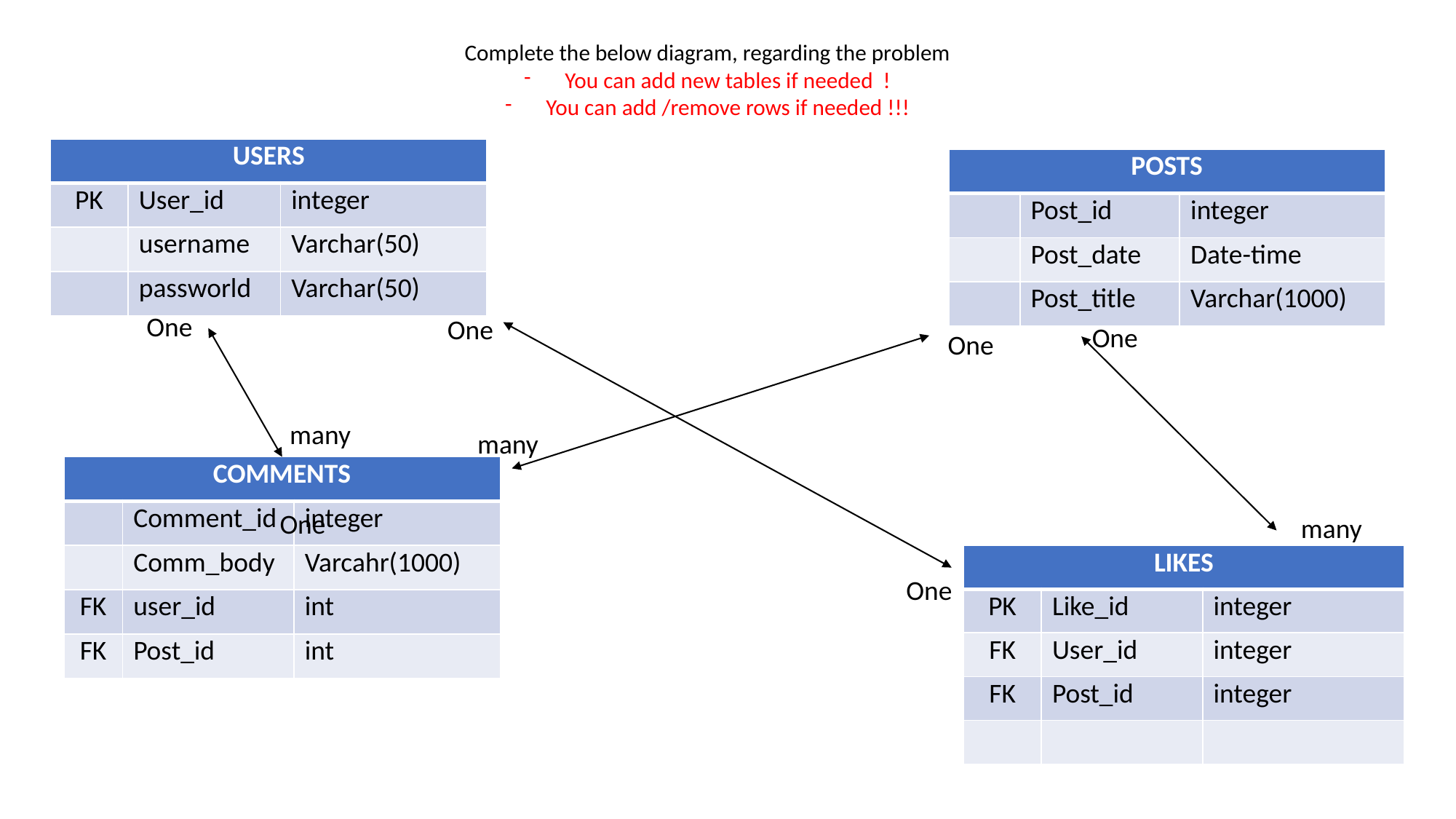

Complete the below diagram, regarding the problem
You can add new tables if needed  !
You can add /remove rows if needed !!!
| USERS |  |  |
| --- | --- | --- |
| PK | User\_id | integer |
|  | username | Varchar(50) |
|  | passworld | Varchar(50) |
| POSTS |  |  |
| --- | --- | --- |
|  | Post\_id | integer |
|  | Post\_date | Date-time |
|  | Post\_title | Varchar(1000) |
One
One
One
One
many
many
| COMMENTS |  |  |
| --- | --- | --- |
|  | Comment\_id | integer |
|  | Comm\_body | Varcahr(1000) |
| FK | user\_id | int |
| FK | Post\_id | int |
One
many
| LIKES |  |  |
| --- | --- | --- |
| PK | Like\_id | integer |
| FK | User\_id | integer |
| FK | Post\_id | integer |
|  |  |  |
One